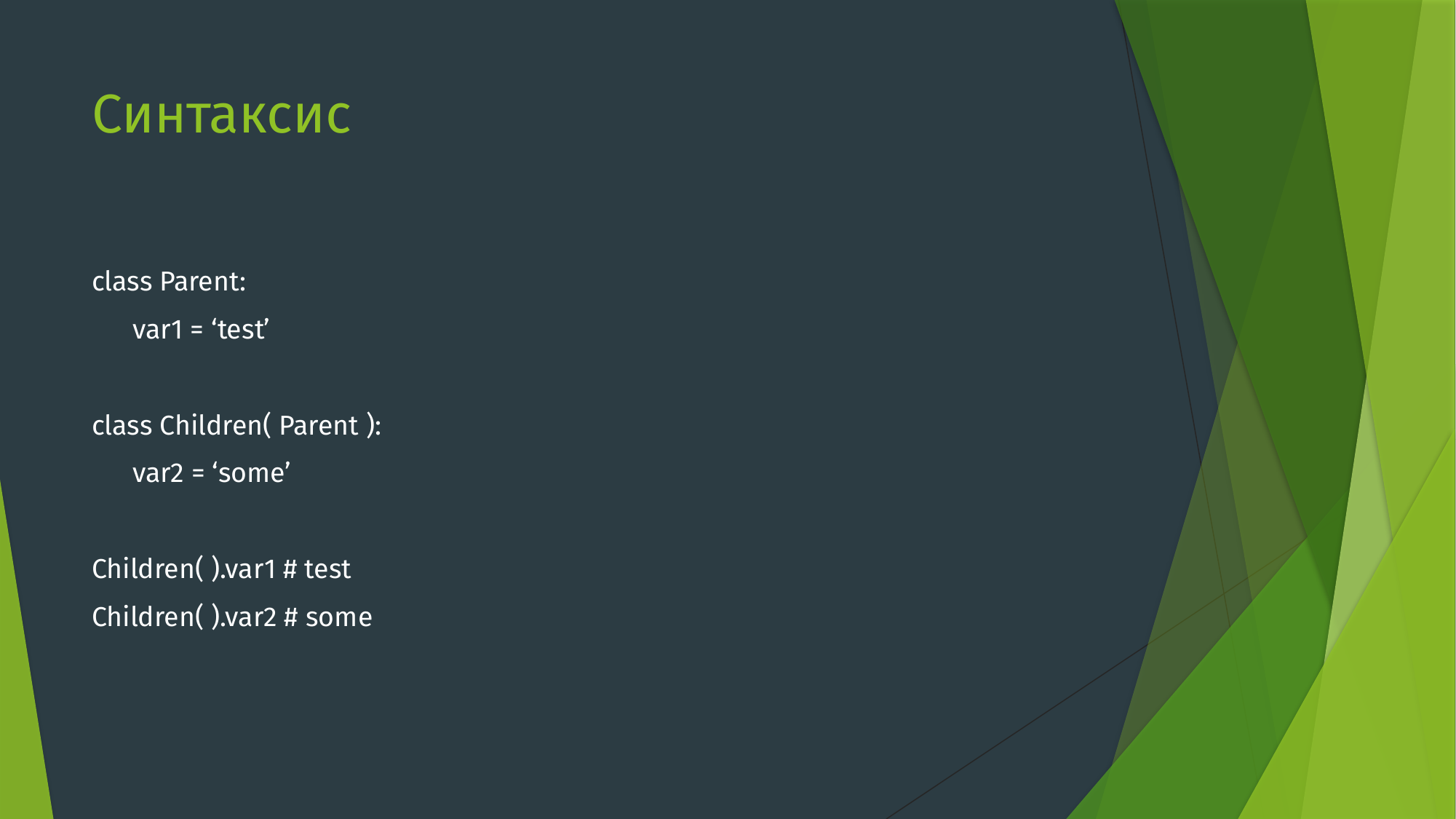

# Синтаксис
class Parent:
	var1 = ‘test’

class Children( Parent ):
	var2 = ‘some’

Children( ).var1 # test
Children( ).var2 # some